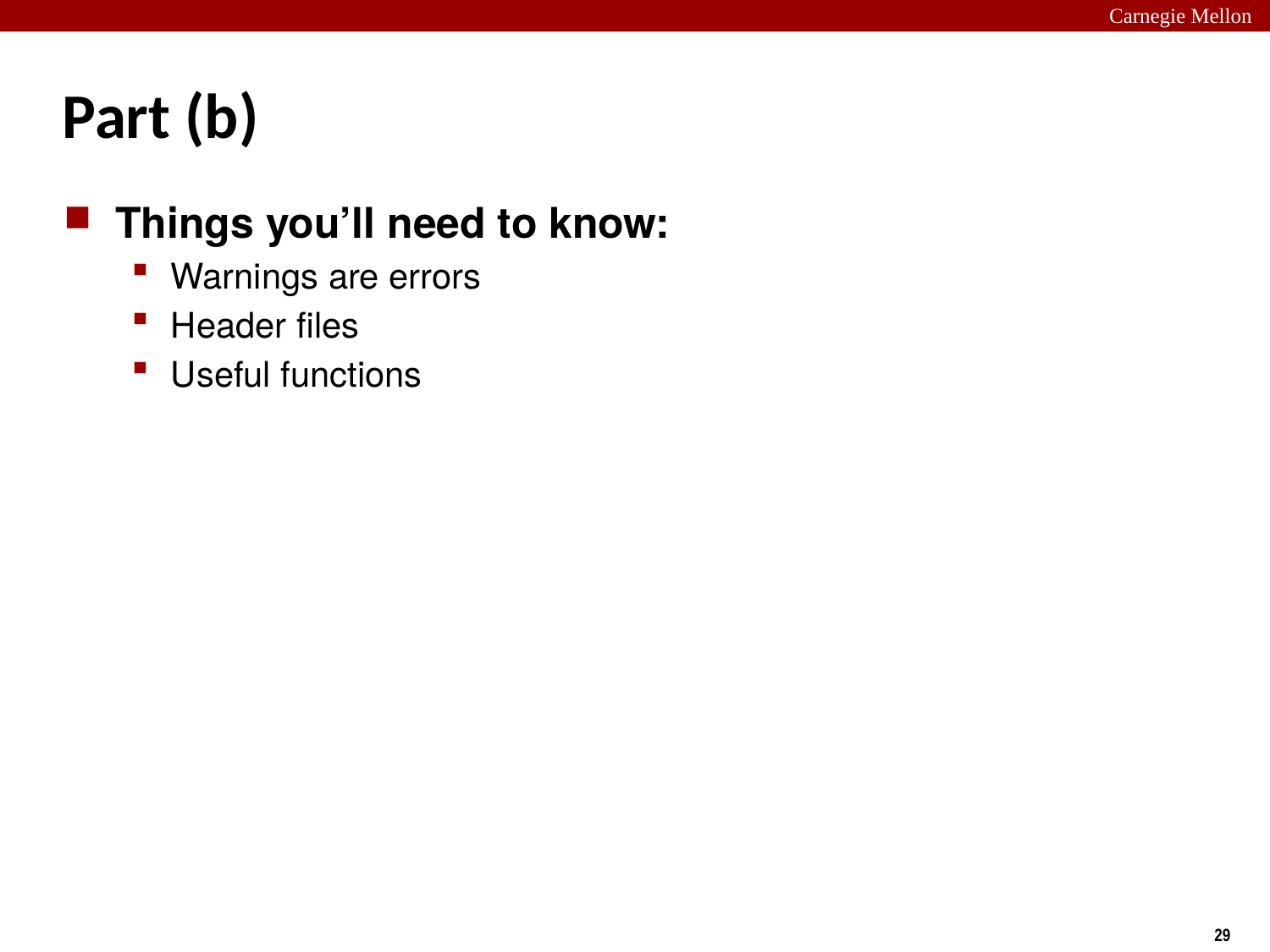

# Part (b)
Things you’ll need to know:
Warnings are errors
Header files
Useful functions